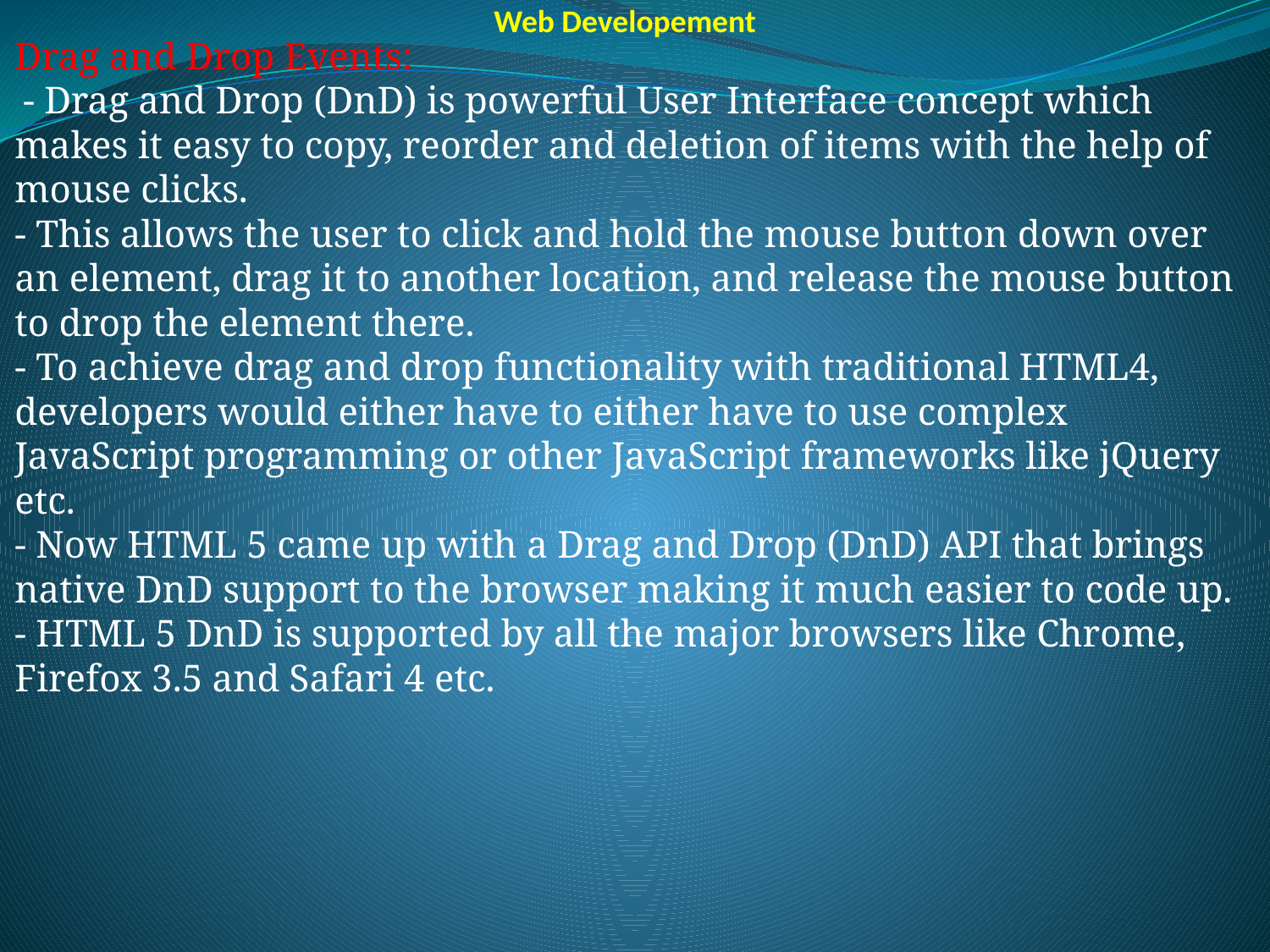

Web Developement
Drag and Drop Events:
 - Drag and Drop (DnD) is powerful User Interface concept which makes it easy to copy, reorder and deletion of items with the help of mouse clicks.
- This allows the user to click and hold the mouse button down over an element, drag it to another location, and release the mouse button to drop the element there.
- To achieve drag and drop functionality with traditional HTML4, developers would either have to either have to use complex JavaScript programming or other JavaScript frameworks like jQuery etc.
- Now HTML 5 came up with a Drag and Drop (DnD) API that brings native DnD support to the browser making it much easier to code up.
- HTML 5 DnD is supported by all the major browsers like Chrome, Firefox 3.5 and Safari 4 etc.